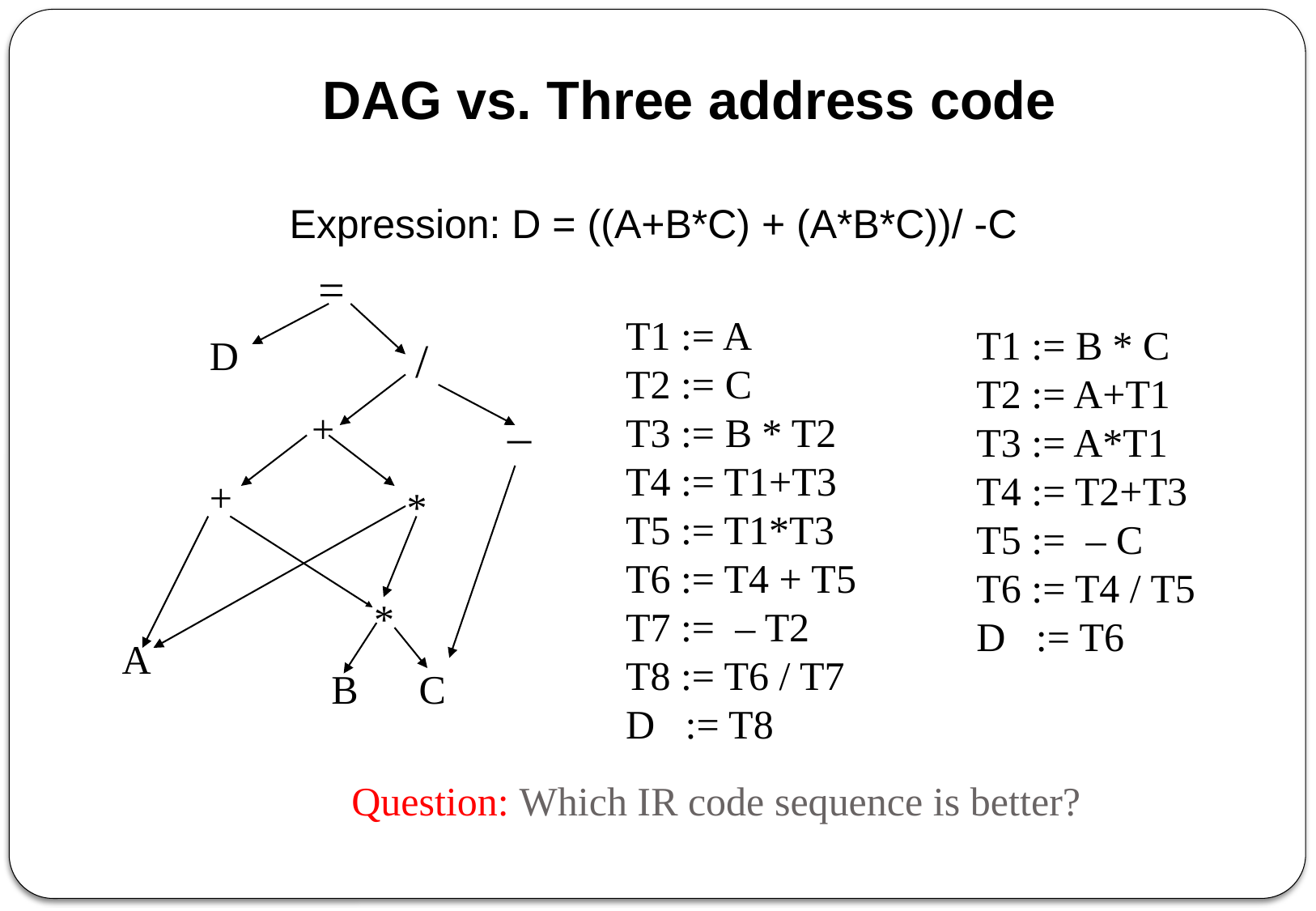

# DAG vs. Three address code
Expression: D = ((A+B*C) + (A*B*C))/ -C
=

T1 := A
T2 := C
T3 := B * T2
T4 := T1+T3
T5 := T1*T3
T6 := T4 + T5
T7 :=  – T2
T8 := T6 / T7
D   := T8
T1 := B * C
T2 := A+T1
T3 := A*T1
T4 := T2+T3
T5 :=  – C
T6 := T4 / T5
D   := T6
D
/

_
+

+

*

*

A

B
C
Question: Which IR code sequence is better?
28